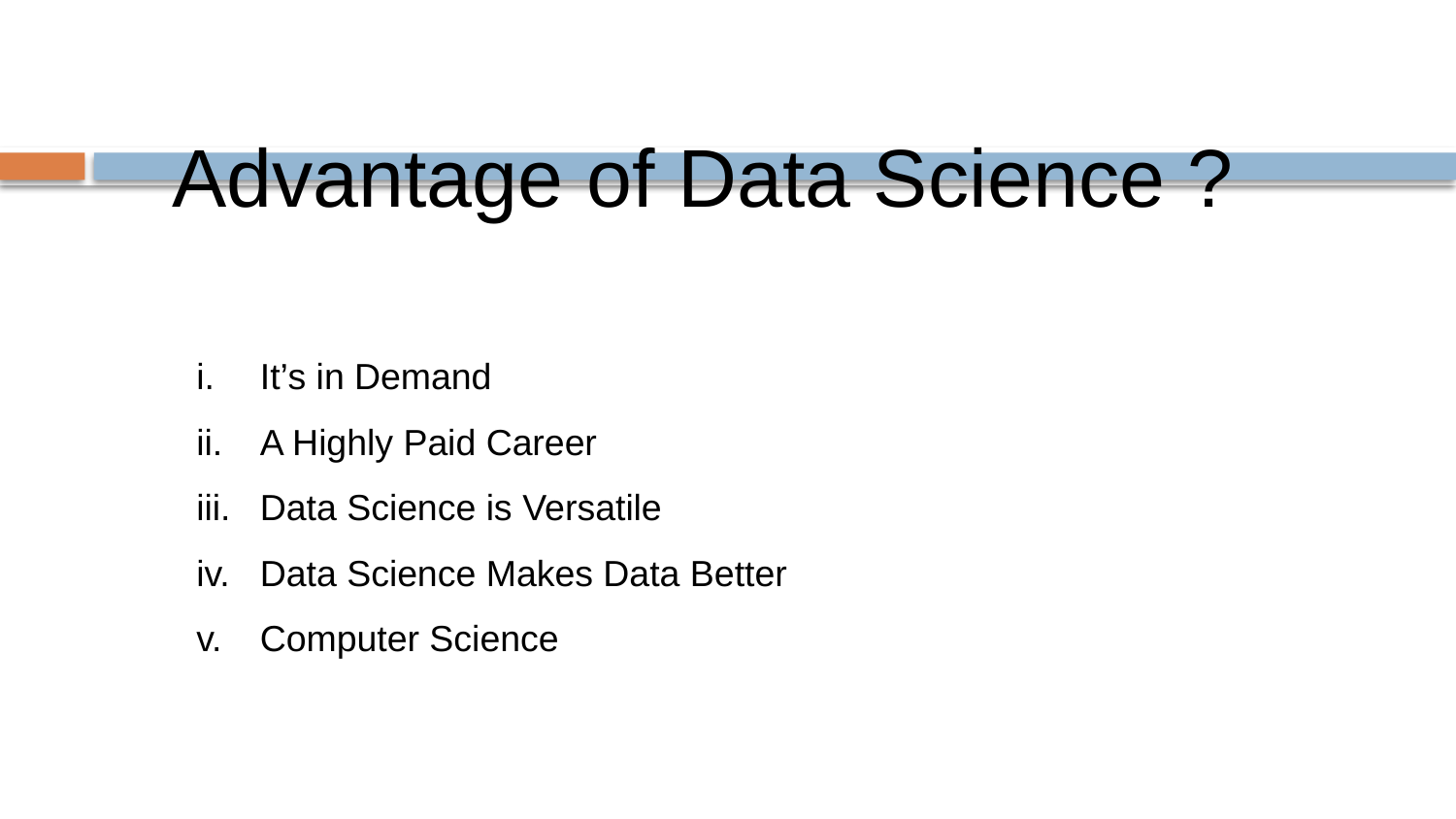

# Advantage of Data Science ?
It’s in Demand
A Highly Paid Career
Data Science is Versatile
Data Science Makes Data Better
Computer Science